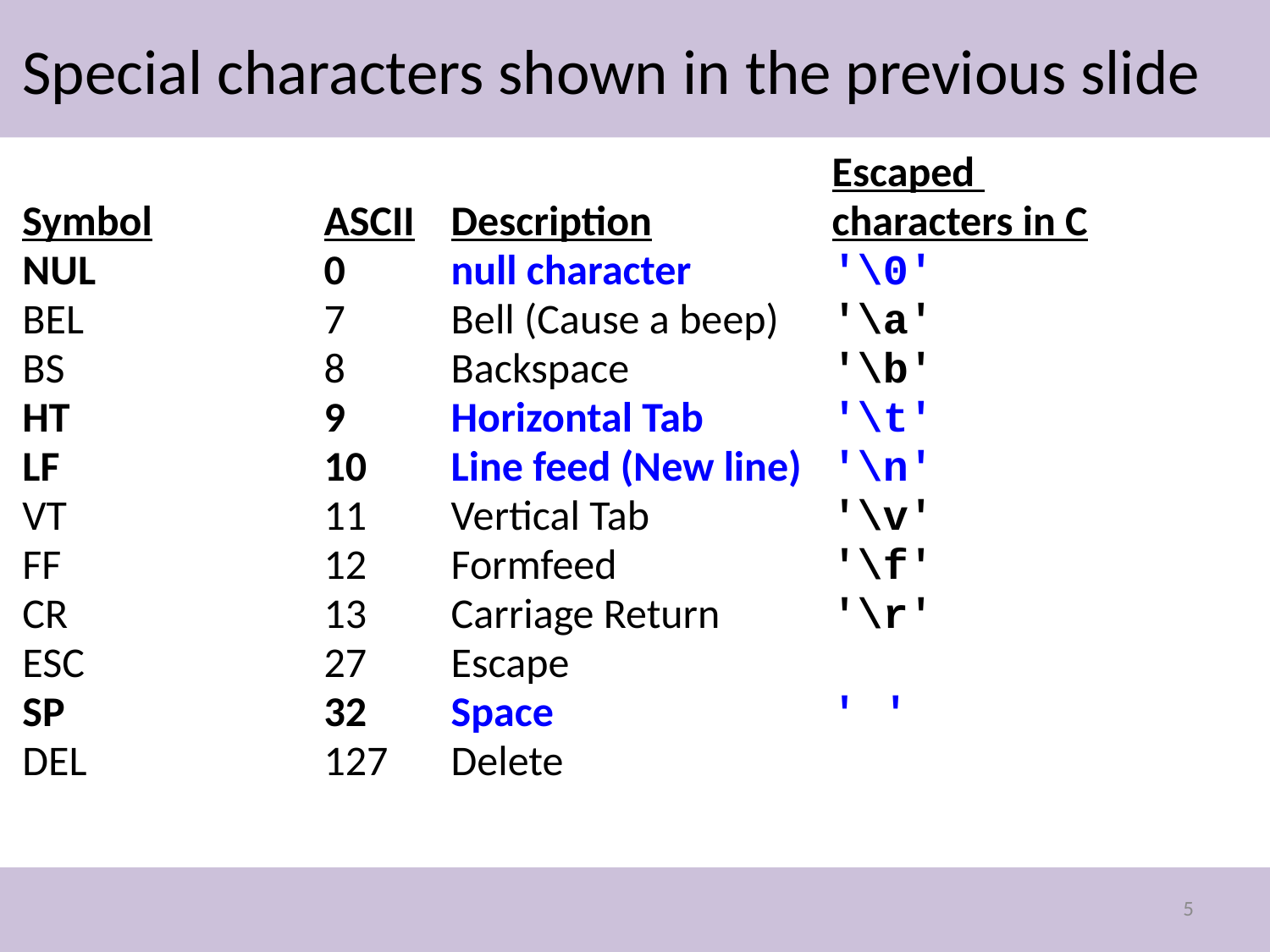

# Special characters shown in the previous slide
							Escaped
Symbol		ASCII	Description 		characters in C
NUL		0	null character		'\0'
BEL		7	Bell (Cause a beep)	'\a'
BS			8	Backspace		'\b'
HT		9	Horizontal Tab		'\t'
LF			10	Line feed (New line)	'\n'
VT			11	Vertical Tab		'\v'
FF			12	Formfeed		'\f'
CR			13	Carriage Return	'\r'
ESC		27	Escape
SP			32	Space			' '
DEL		127	Delete

5